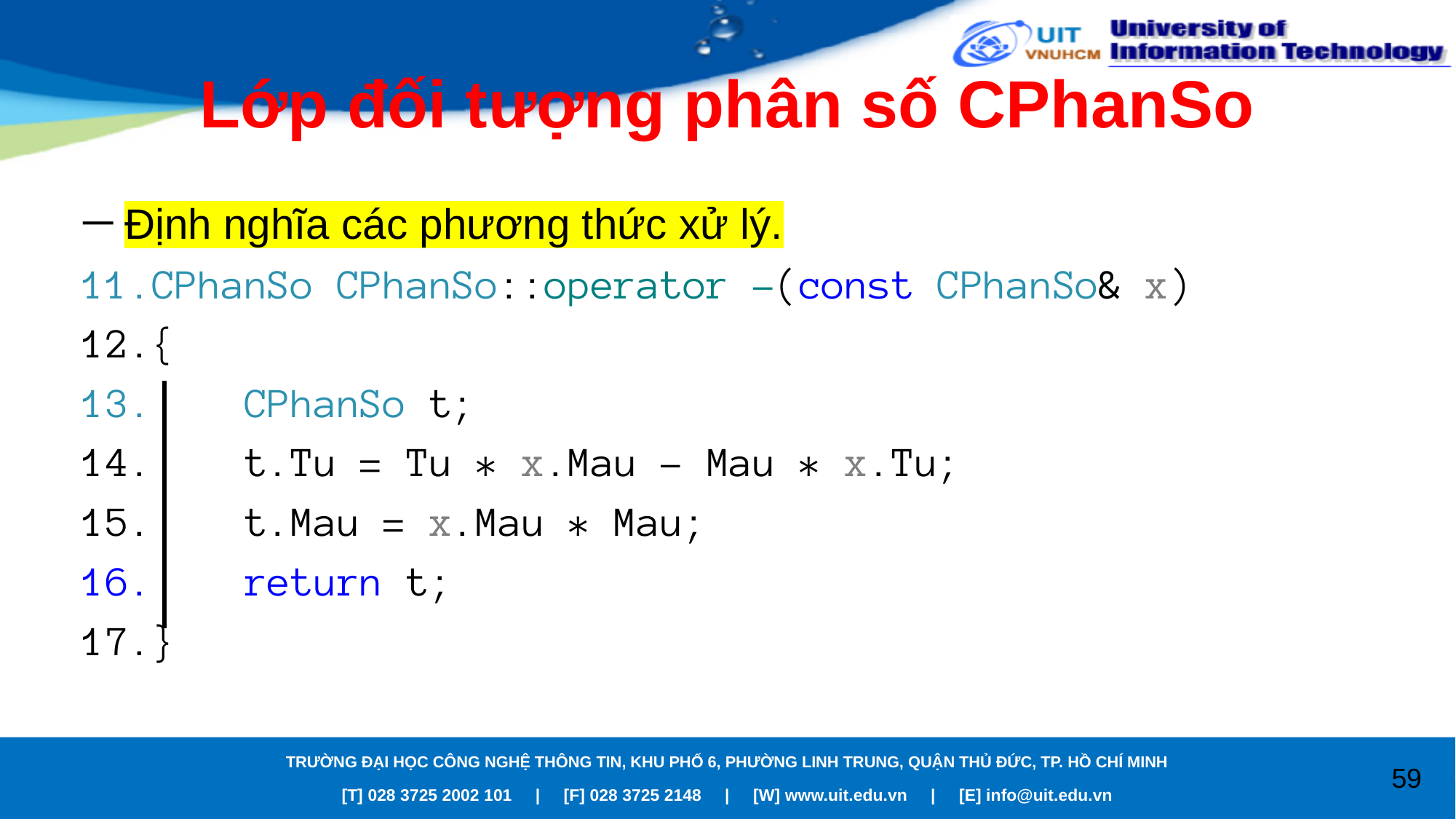

# Lớp đối tượng phân số CPhanSo
Định nghĩa các phương thức xử lý.
CPhanSo CPhanSo::operator -(const CPhanSo& x)
{
    CPhanSo t;
    t.Tu = Tu * x.Mau - Mau * x.Tu;
    t.Mau = x.Mau * Mau;
    return t;
}